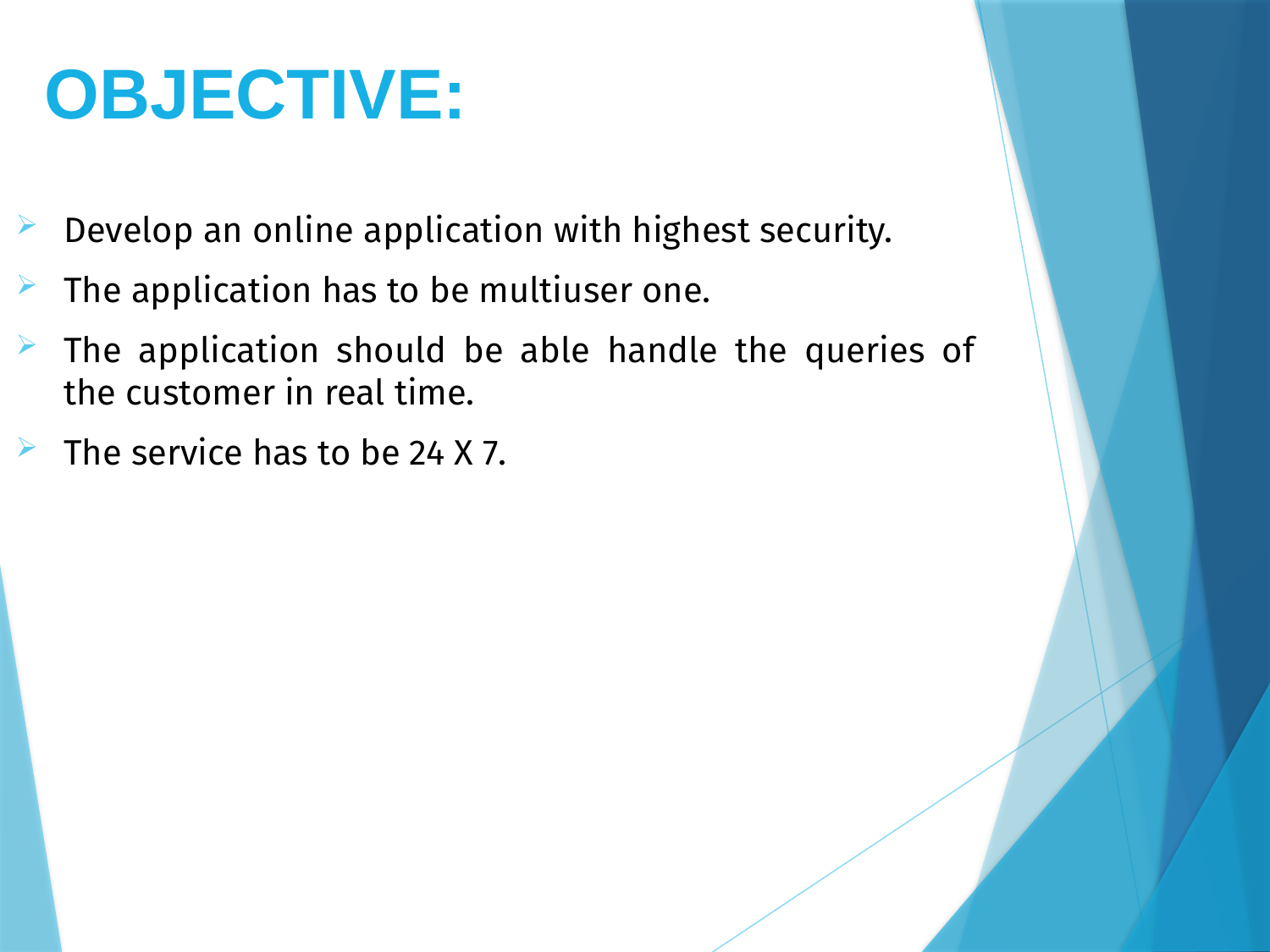

# OBJECTIVE:
Develop an online application with highest security.
The application has to be multiuser one.
The application should be able handle the queries of the customer in real time.
The service has to be 24 X 7.